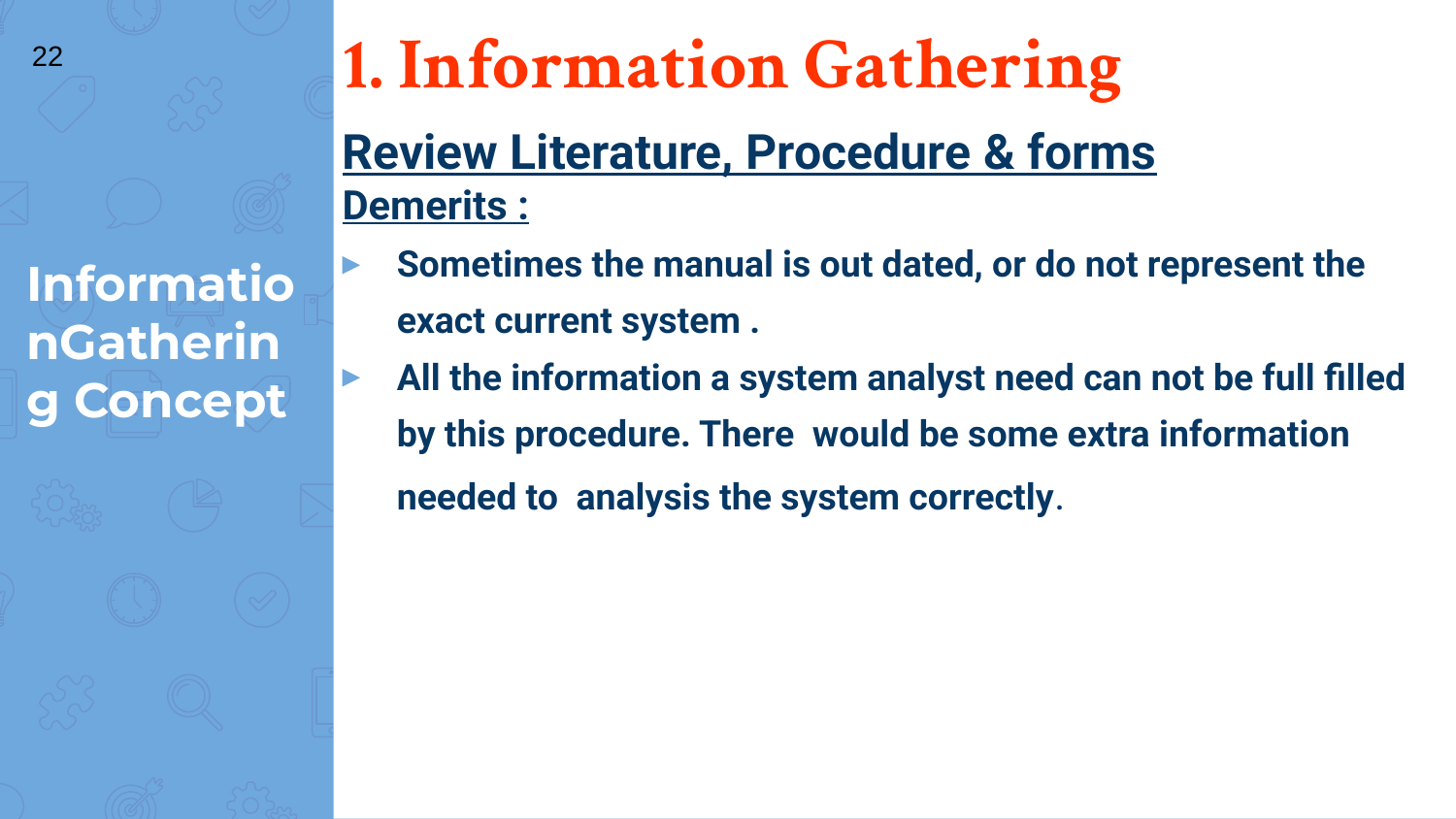

# 1. Information Gathering
22
Review Literature, Procedure & forms
Demerits :
Sometimes the manual is out dated, or do not represent the exact current system .
All the information a system analyst need can not be full filled by this procedure. There  would be some extra information needed to  analysis the system correctly.

InformationGathering Concept